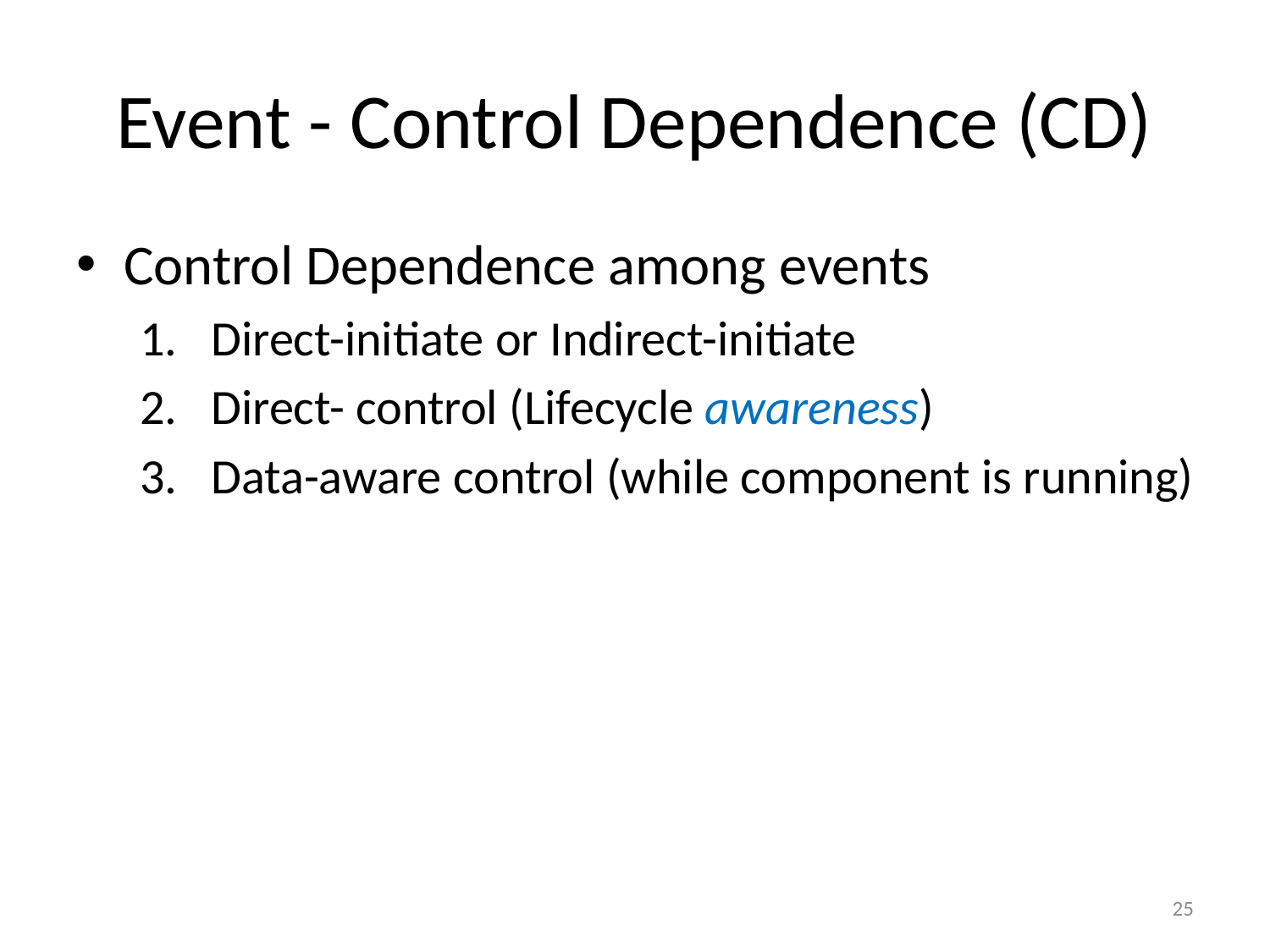

# Event - Control Dependence (CD)
Control Dependence among events
Direct-initiate or Indirect-initiate
Direct- control (Lifecycle awareness)
Data-aware control (while component is running)

25